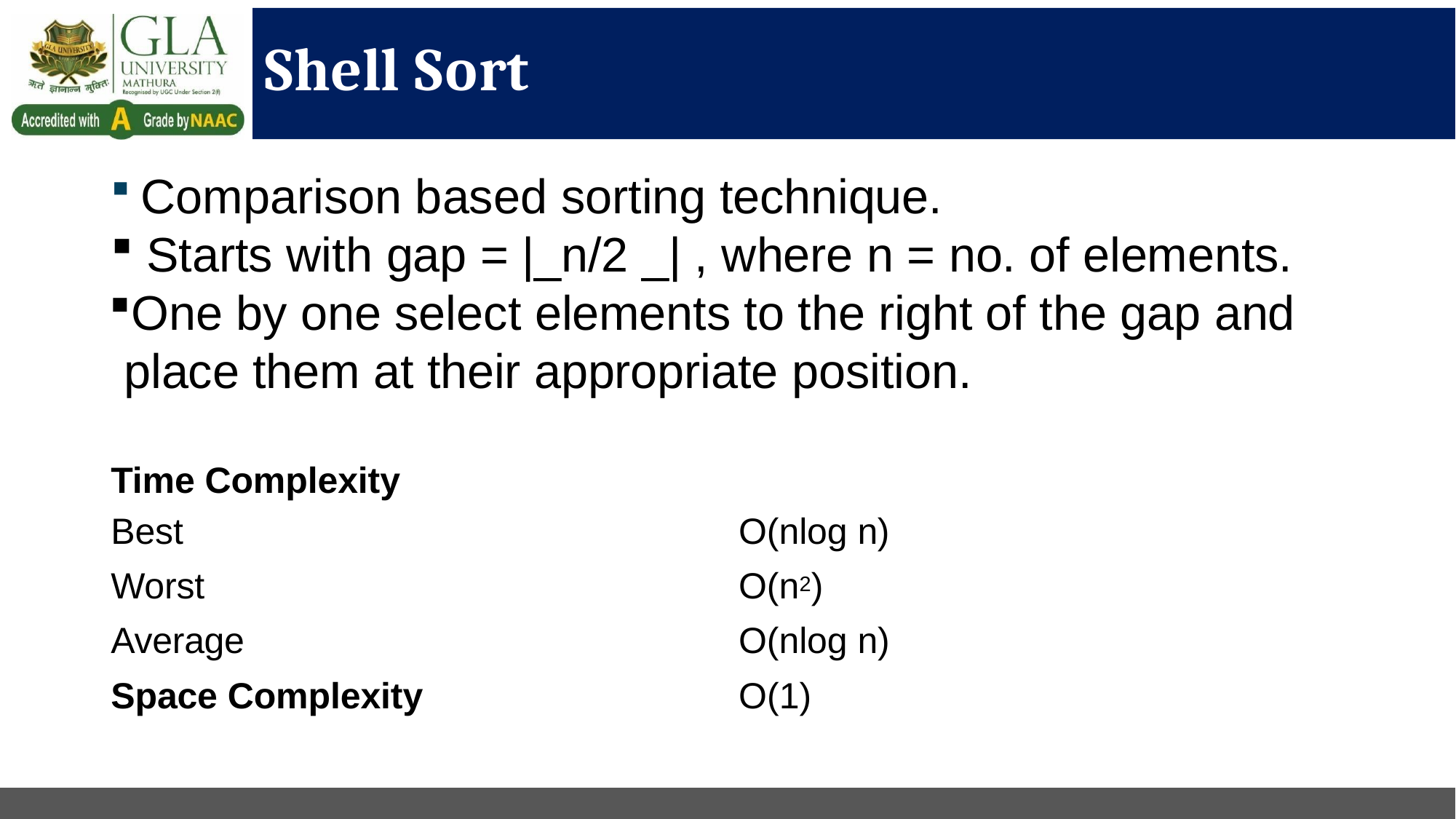

# Shell Sort
Comparison based sorting technique.
Starts with gap = |_n/2 _| , where n = no. of elements.
One by one select elements to the right of the gap and  place them at their appropriate position.
| Time Complexity |  |
| --- | --- |
| Best | O(nlog n) |
| Worst | O(n2) |
| Average | O(nlog n) |
| Space Complexity | O(1) |